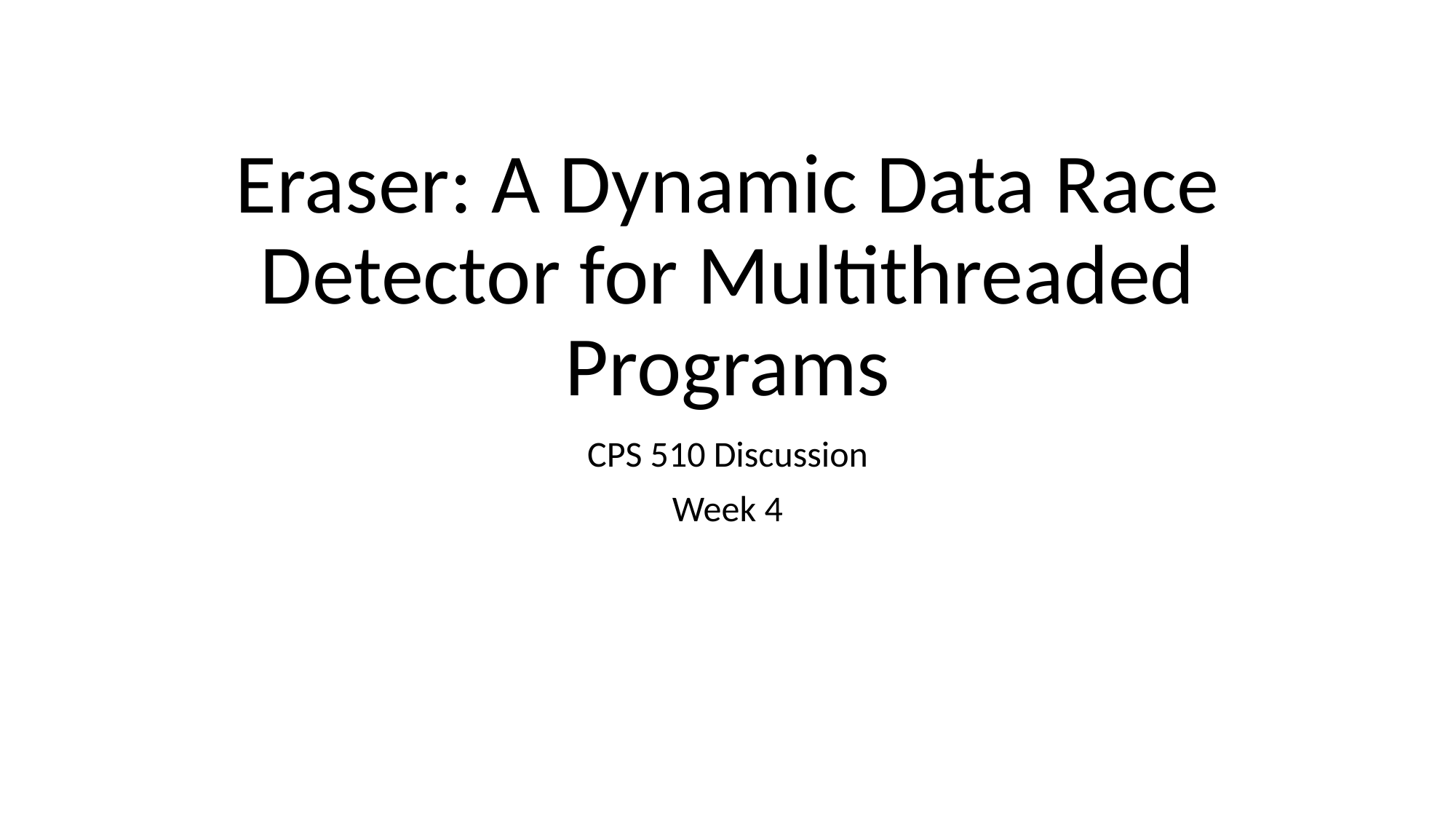

# Eraser: A Dynamic Data Race Detector for Multithreaded Programs
CPS 510 Discussion
Week 4